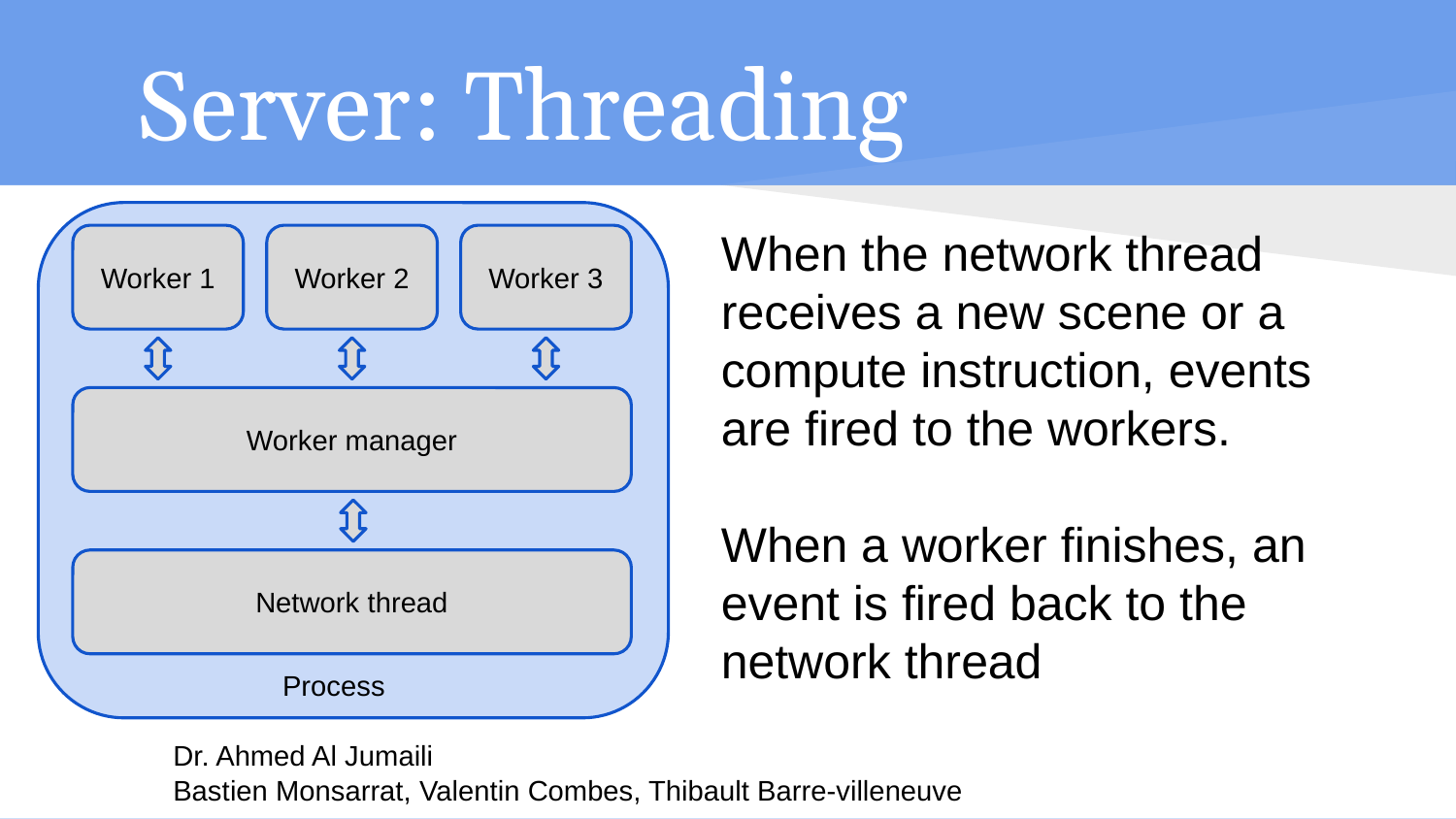

# Server: Threading

When the network thread receives a new scene or a compute instruction, events are fired to the workers.

When a worker finishes, an event is fired back to the network thread
Worker 1
Worker 2
Worker 3

Worker manager

Network thread
Process